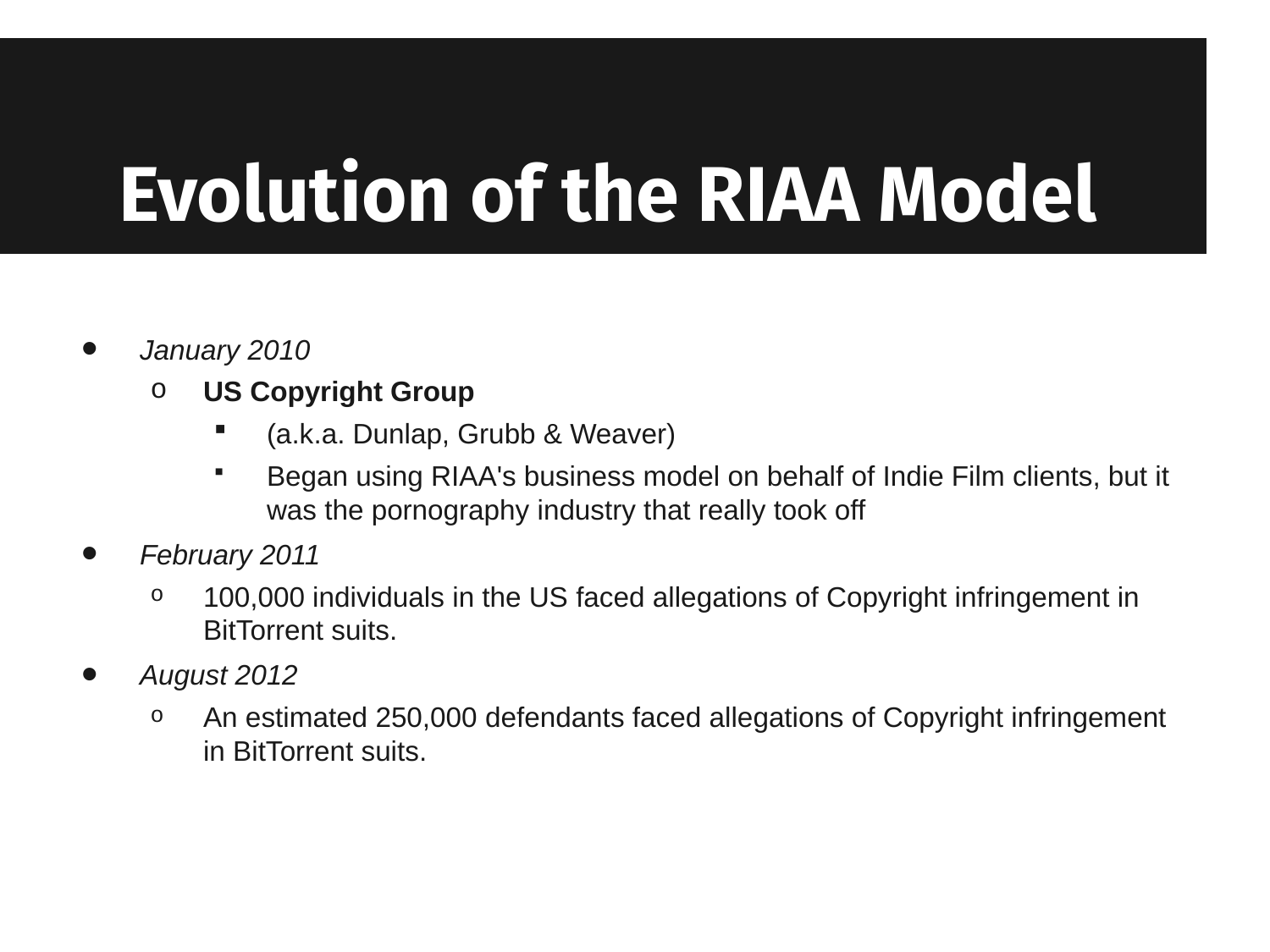

# Evolution of the RIAA Model
January 2010
US Copyright Group
(a.k.a. Dunlap, Grubb & Weaver)
Began using RIAA's business model on behalf of Indie Film clients, but it was the pornography industry that really took off
February 2011
100,000 individuals in the US faced allegations of Copyright infringement in BitTorrent suits.
August 2012
An estimated 250,000 defendants faced allegations of Copyright infringement in BitTorrent suits.